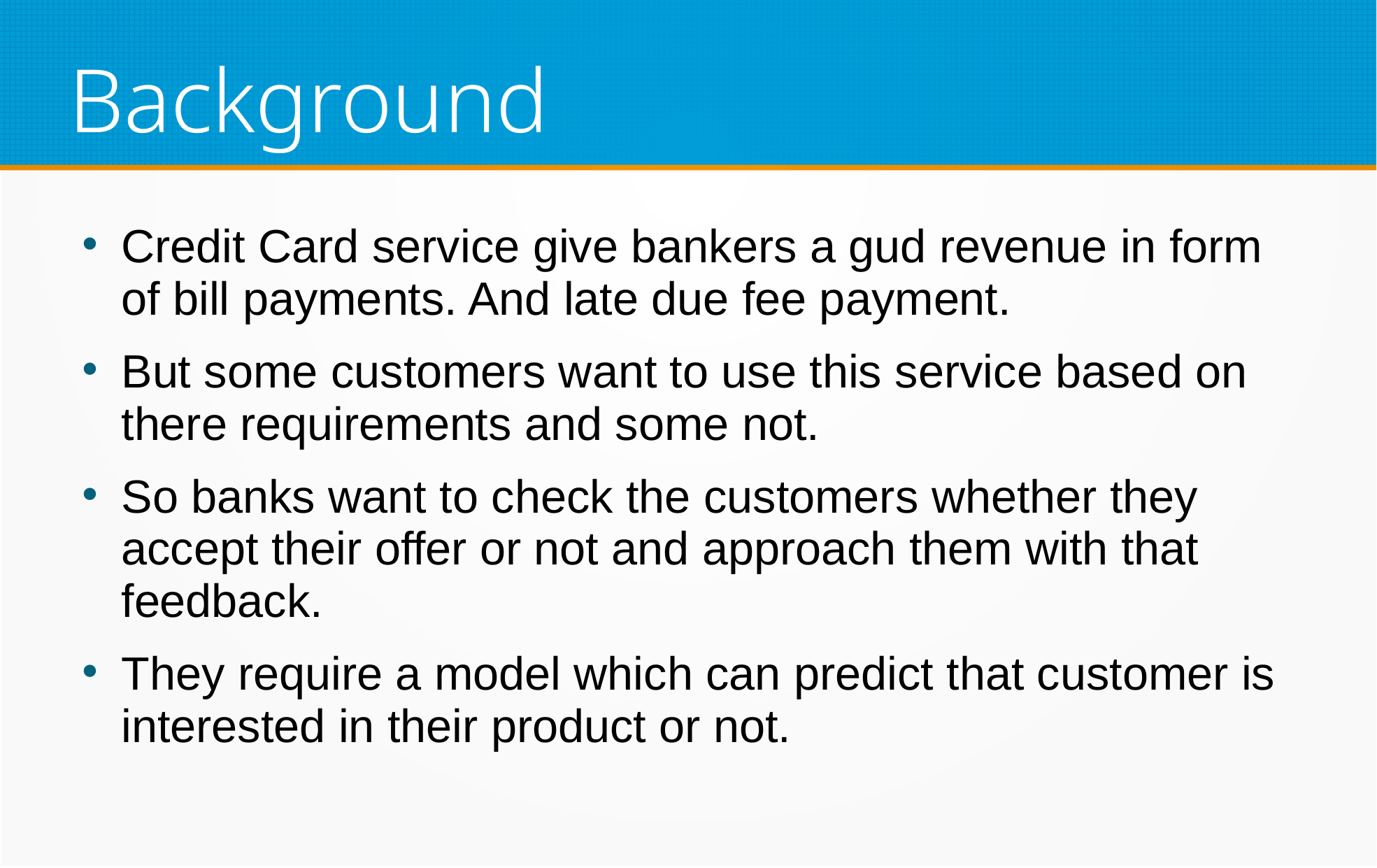

Background
Credit Card service give bankers a gud revenue in form of bill payments. And late due fee payment.
But some customers want to use this service based on there requirements and some not.
So banks want to check the customers whether they accept their offer or not and approach them with that feedback.
They require a model which can predict that customer is interested in their product or not.